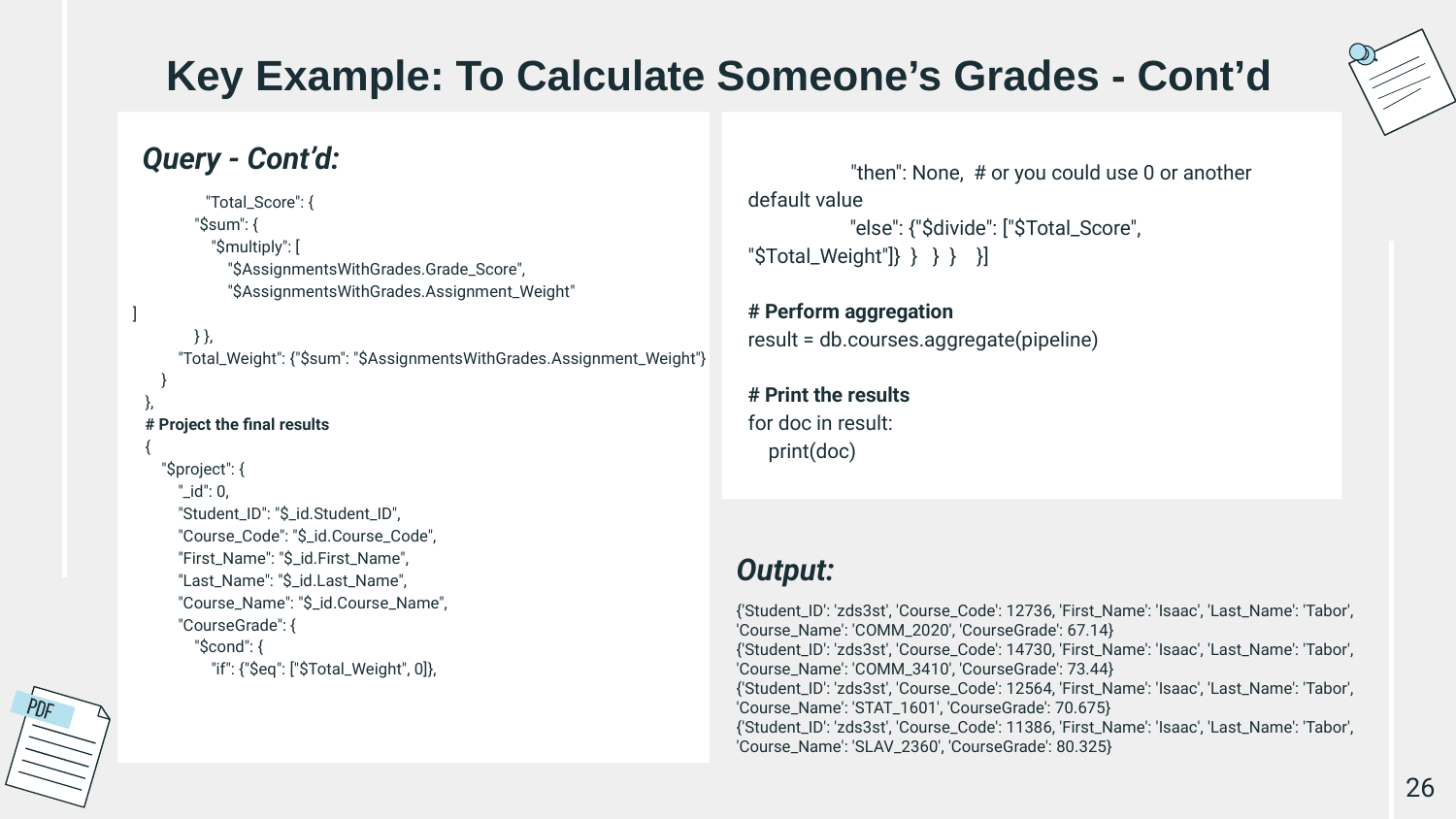

# Key Example: To Calculate Someone’s Grades - Cont’d

                    "then": None,  # or you could use 0 or another default value
                    "else": {"$divide": ["$Total_Score", "$Total_Weight"]}  }   }  }    }]

# Perform aggregation
result = db.courses.aggregate(pipeline)

# Print the results
for doc in result:
    print(doc)

Query - Cont’d:
 "Total_Score": {
                "$sum": {
                    "$multiply": [
                        "$AssignmentsWithGrades.Grade_Score",
                        "$AssignmentsWithGrades.Assignment_Weight"
 ]
                } },
            "Total_Weight": {"$sum": "$AssignmentsWithGrades.Assignment_Weight"}
        }
    },
    # Project the final results
    {
        "$project": {
            "_id": 0,
            "Student_ID": "$_id.Student_ID",
            "Course_Code": "$_id.Course_Code",
            "First_Name": "$_id.First_Name",
            "Last_Name": "$_id.Last_Name",
            "Course_Name": "$_id.Course_Name",
            "CourseGrade": {
                "$cond": {
                    "if": {"$eq": ["$Total_Weight", 0]},
Output:
{'Student_ID': 'zds3st', 'Course_Code': 12736, 'First_Name': 'Isaac', 'Last_Name': 'Tabor', 'Course_Name': 'COMM_2020', 'CourseGrade': 67.14}
{'Student_ID': 'zds3st', 'Course_Code': 14730, 'First_Name': 'Isaac', 'Last_Name': 'Tabor', 'Course_Name': 'COMM_3410', 'CourseGrade': 73.44}
{'Student_ID': 'zds3st', 'Course_Code': 12564, 'First_Name': 'Isaac', 'Last_Name': 'Tabor', 'Course_Name': 'STAT_1601', 'CourseGrade': 70.675}
{'Student_ID': 'zds3st', 'Course_Code': 11386, 'First_Name': 'Isaac', 'Last_Name': 'Tabor', 'Course_Name': 'SLAV_2360', 'CourseGrade': 80.325}
26